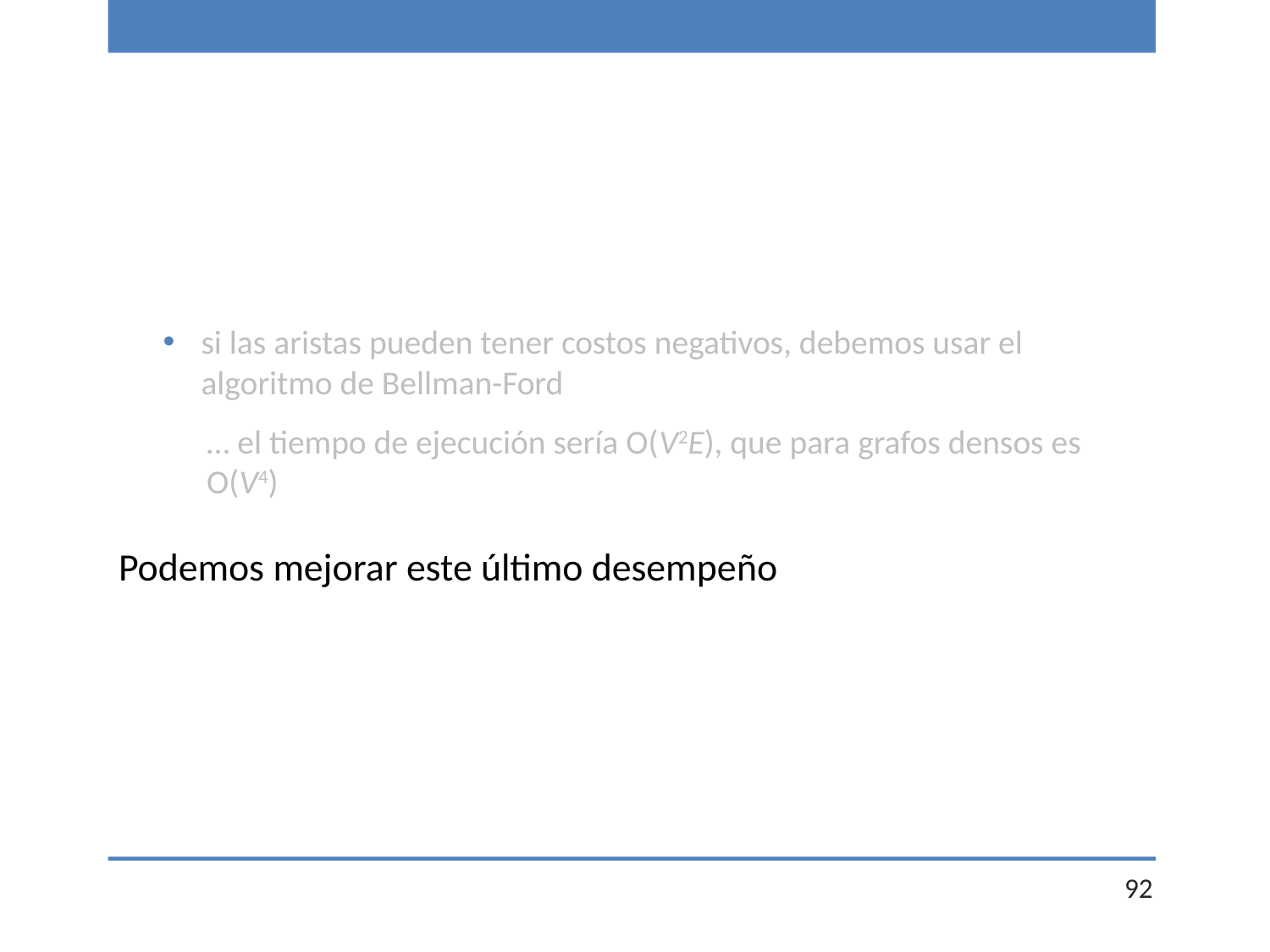

si las aristas pueden tener costos negativos, debemos usar el algoritmo de Bellman-Ford
… el tiempo de ejecución sería O(V2E), que para grafos densos es O(V4)
Podemos mejorar este último desempeño
92